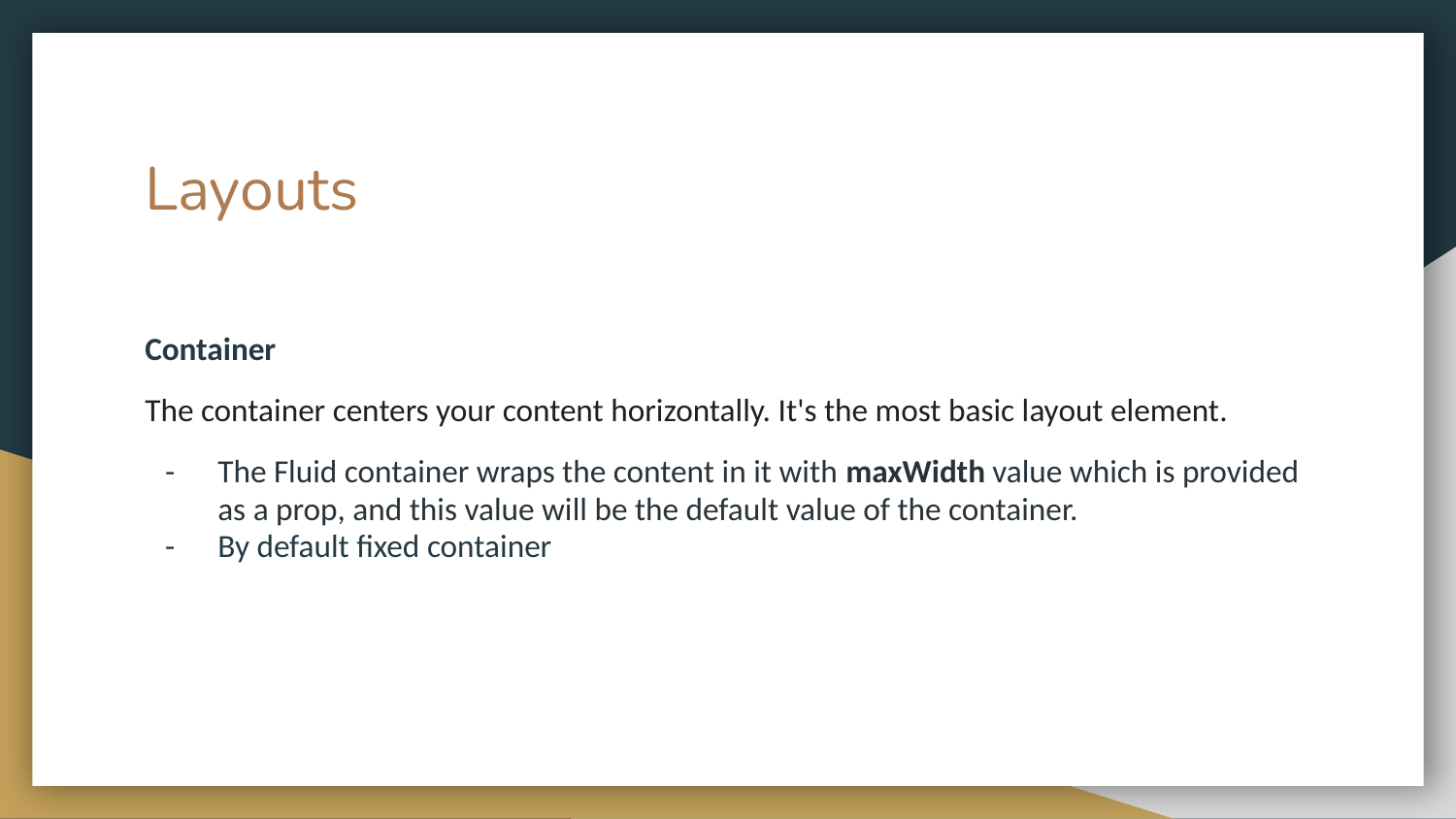

# Layouts
Container
The container centers your content horizontally. It's the most basic layout element.
The Fluid container wraps the content in it with maxWidth value which is provided as a prop, and this value will be the default value of the container.
By default fixed container